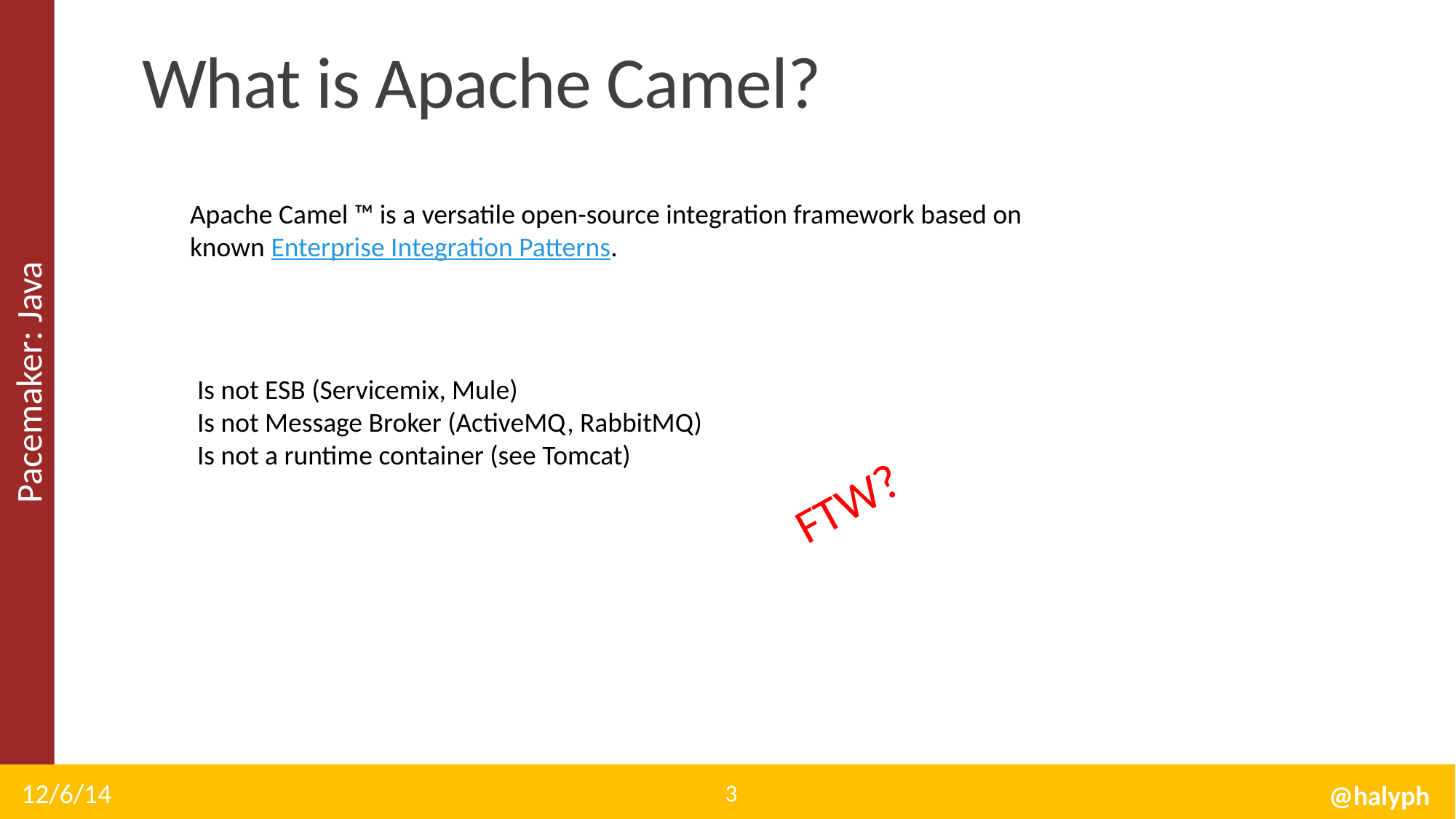

# What is Apache Camel?
Apache Camel ™ is a versatile open-source integration framework based on known Enterprise Integration Patterns.
Is not ESB (Servicemix, Mule)
Is not Message Broker (ActiveMQ, RabbitMQ)
Is not a runtime container (see Tomcat)
FTW?
12/6/14
3
@halyph